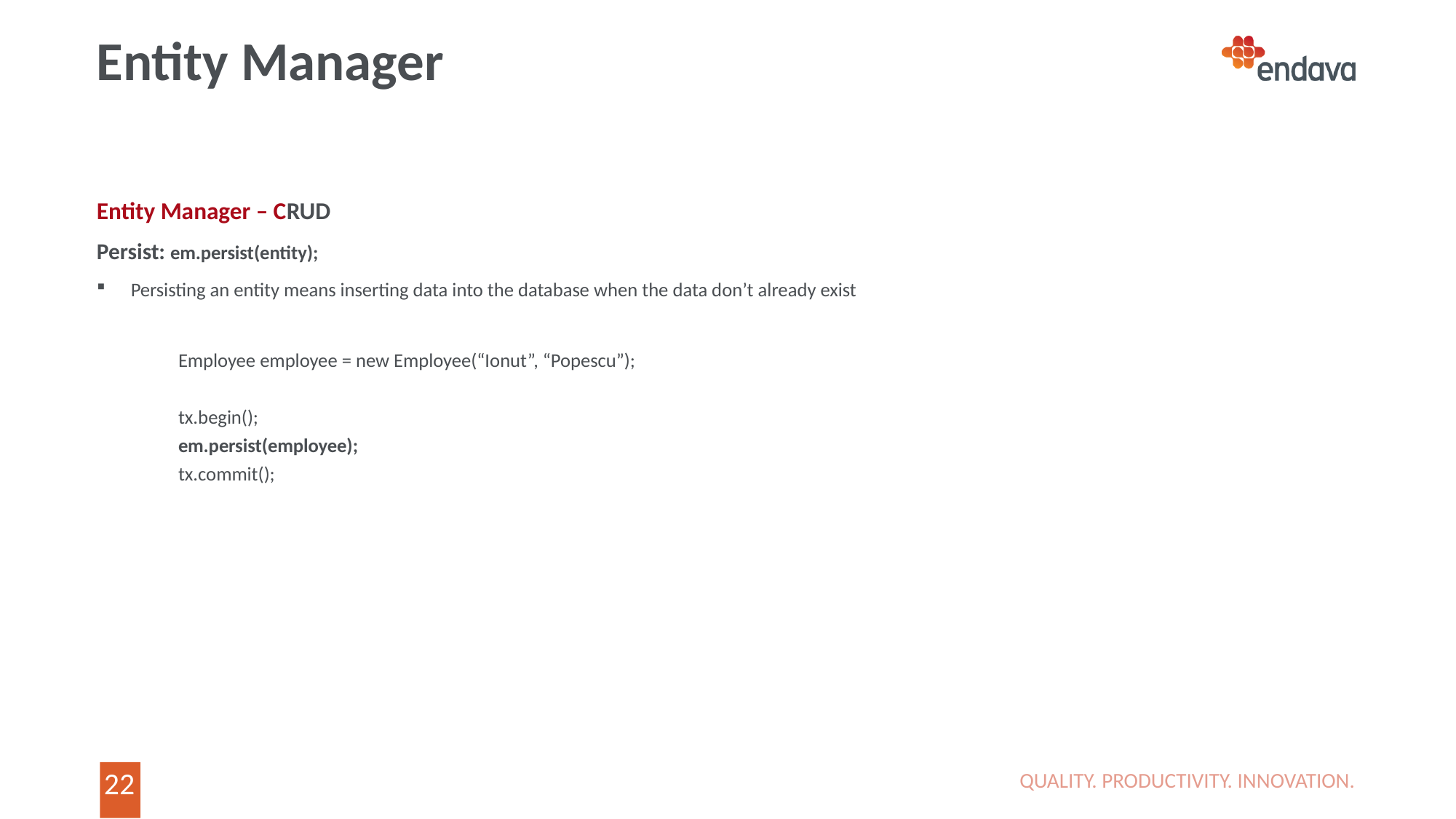

# Entity Manager
Entity Manager – CRUD
Persist: em.persist(entity);
Persisting an entity means inserting data into the database when the data don’t already exist

Employee employee = new Employee(“Ionut”, “Popescu”);

tx.begin();
em.persist(employee);
tx.commit();

QUALITY. PRODUCTIVITY. INNOVATION.